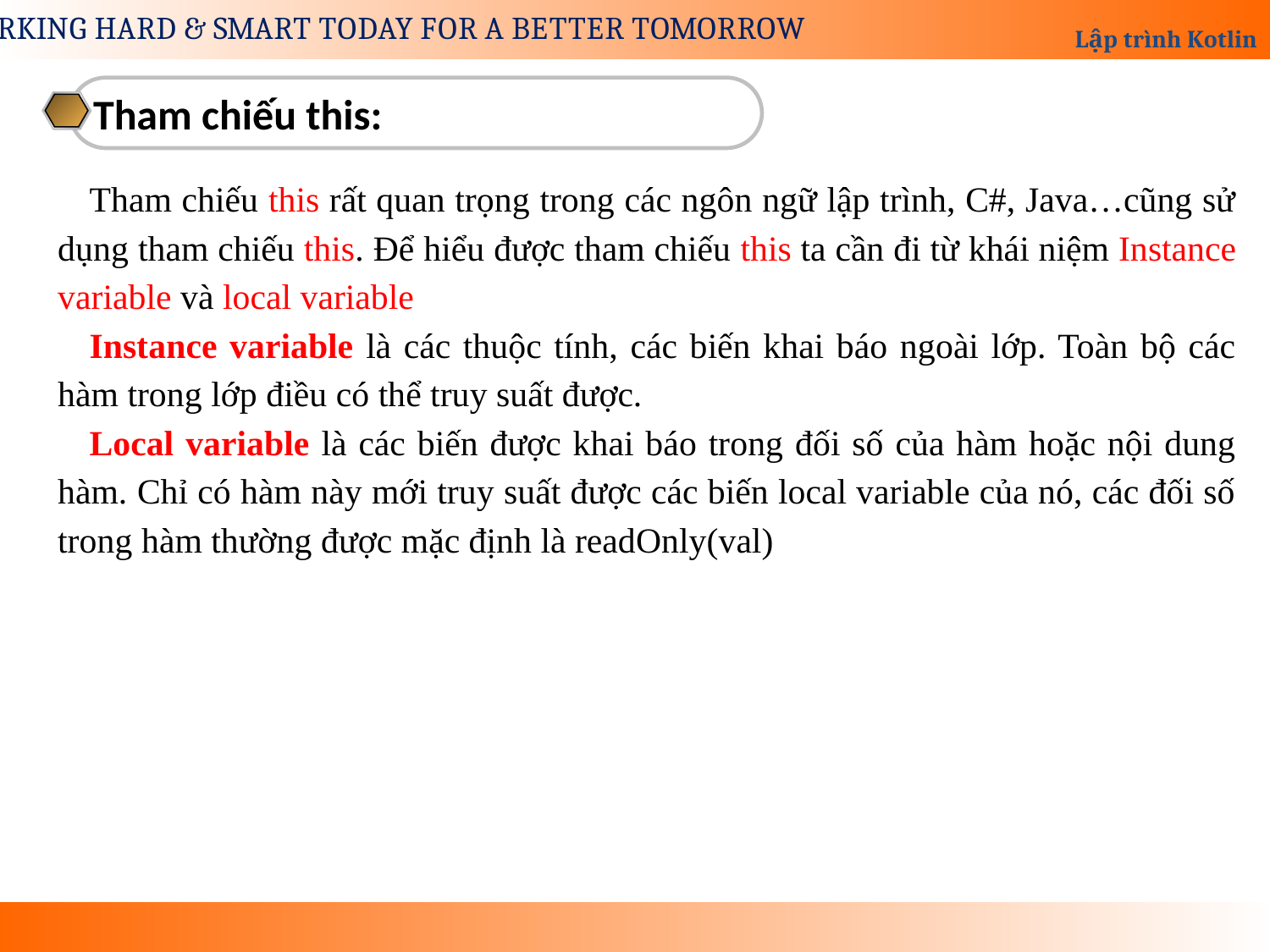

Tham chiếu this:

Tham chiếu this rất quan trọng trong các ngôn ngữ lập trình, C#, Java…cũng sử dụng tham chiếu this. Để hiểu được tham chiếu this ta cần đi từ khái niệm Instance variable và local variable
Instance variable là các thuộc tính, các biến khai báo ngoài lớp. Toàn bộ các hàm trong lớp điều có thể truy suất được.
Local variable là các biến được khai báo trong đối số của hàm hoặc nội dung hàm. Chỉ có hàm này mới truy suất được các biến local variable của nó, các đối số trong hàm thường được mặc định là readOnly(val)